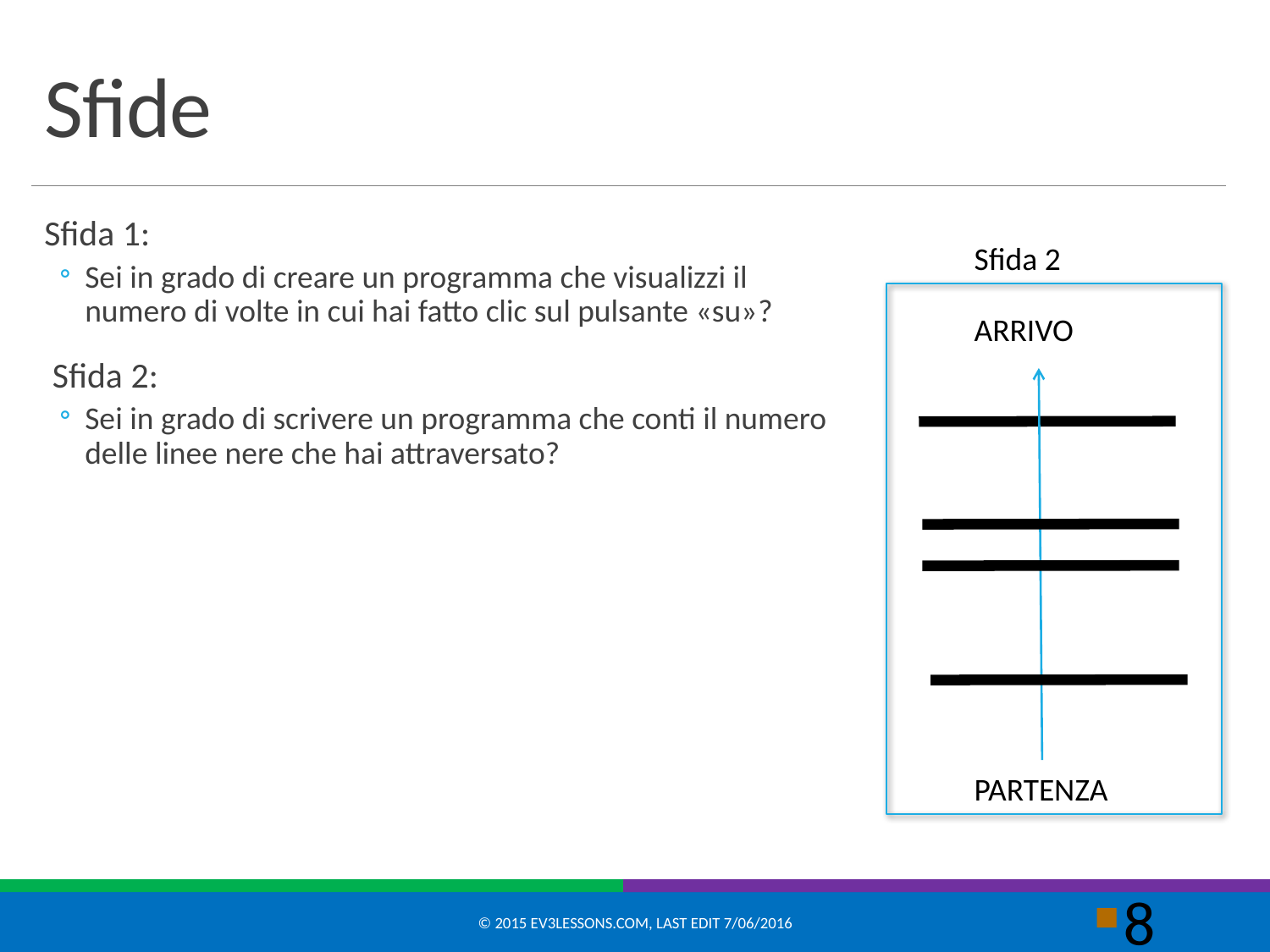

# Sfide
Sfida 1:
Sei in grado di creare un programma che visualizzi il numero di volte in cui hai fatto clic sul pulsante «su»?
 Sfida 2:
Sei in grado di scrivere un programma che conti il numero delle linee nere che hai attraversato?
Sfida 2

ARRIVO
PARTENZA
© 2015 EV3Lessons.com, Last edit 7/06/2016
8